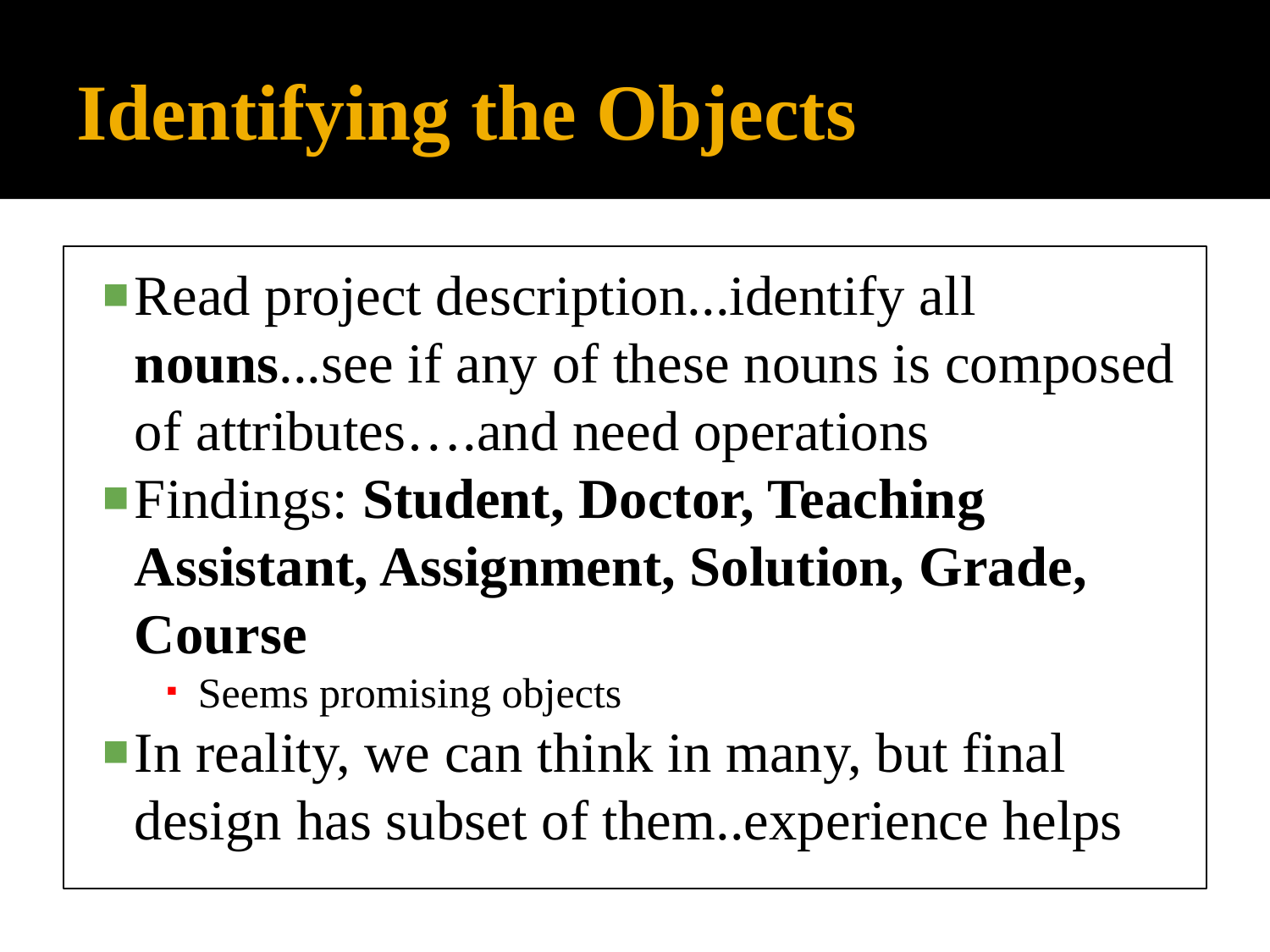

# Identifying the Objects
Read project description...identify all nouns...see if any of these nouns is composed of attributes….and need operations
Findings: Student, Doctor, Teaching Assistant, Assignment, Solution, Grade, Course
Seems promising objects
In reality, we can think in many, but final design has subset of them..experience helps